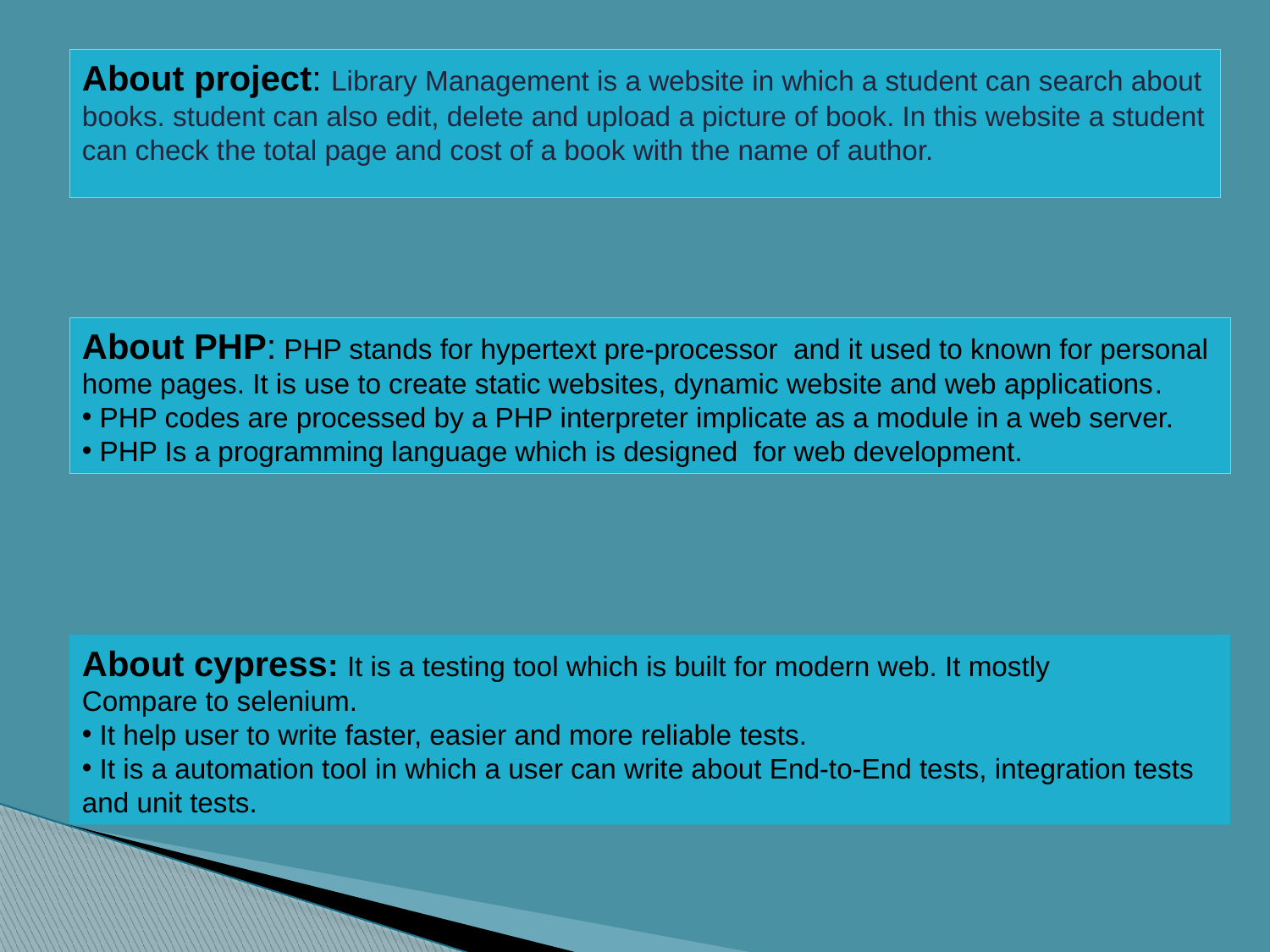

About project: Library Management is a website in which a student can search about books. student can also edit, delete and upload a picture of book. In this website a student can check the total page and cost of a book with the name of author.

About PHP: PHP stands for hypertext pre-processor  and it used to known for personal home pages. It is use to create static websites, dynamic website and web applications.
 PHP codes are processed by a PHP interpreter implicate as a module in a web server.
 PHP Is a programming language which is designed  for web development.
About cypress: It is a testing tool which is built for modern web. It mostly
Compare to selenium.
 It help user to write faster, easier and more reliable tests.
 It is a automation tool in which a user can write about End-to-End tests, integration tests and unit tests.